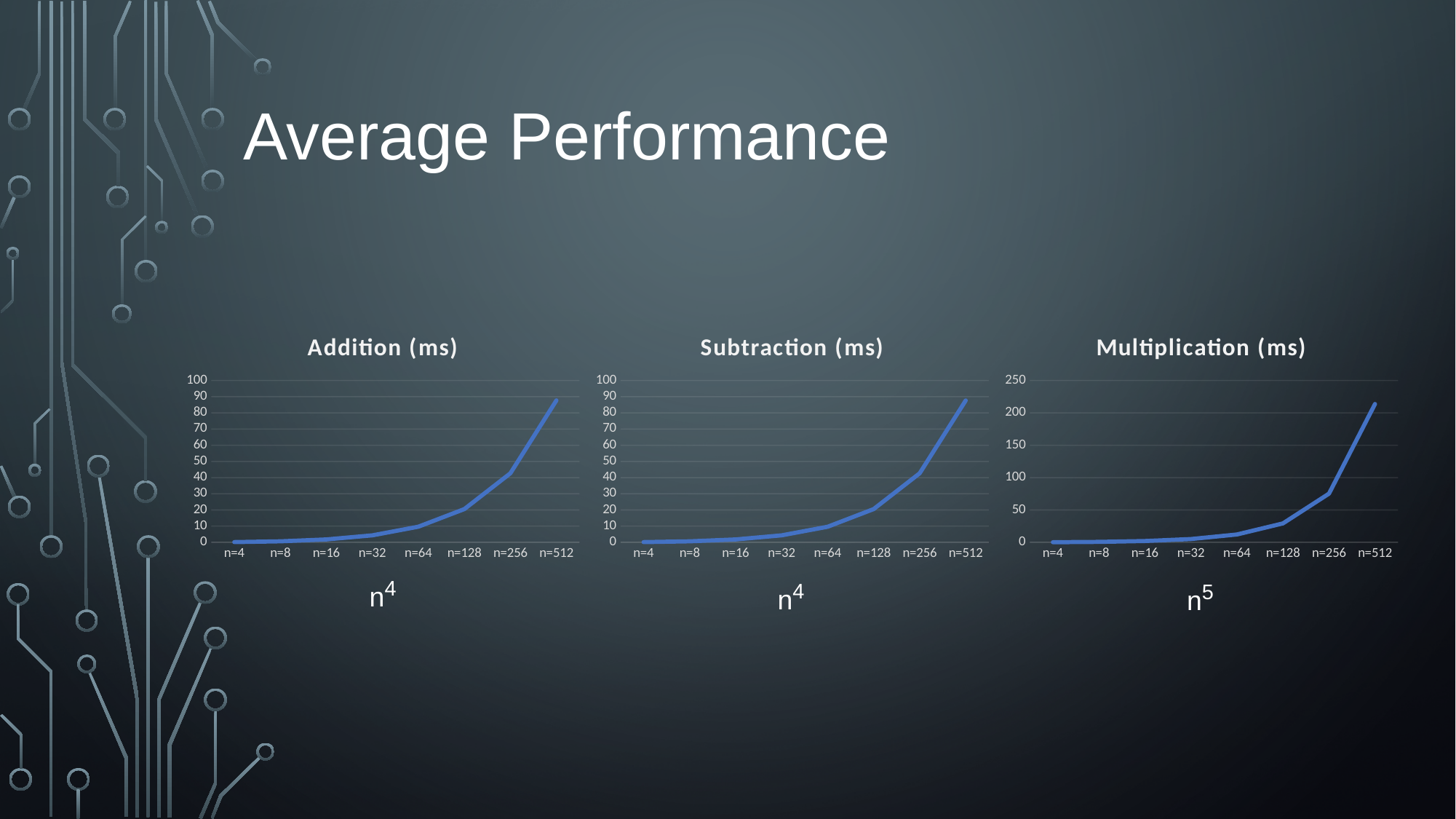

# Average Performance

### Chart: Addition (ms)

| Category |  |
|---|---|
| n=4 | 0.137022 |
| n=8 | 0.623373 |
| n=16 | 1.79255 |
| n=32 | 4.31404 |
| n=64 | 9.64677 |
| n=128 | 20.5501 |
| n=256 | 42.6714 |
| n=512 | 87.7048 |

### Chart: Subtraction (ms)

| Category |  |
|---|---|
| n=4 | 0.136614 |
| n=8 | 0.621744 |
| n=16 | 1.7921 |
| n=32 | 4.31188 |
| n=64 | 9.63634 |
| n=128 | 20.5327 |
| n=256 | 42.6592 |
| n=512 | 87.6594 |

### Chart: Multiplication (ms)

| Category |  |
|---|---|
| n=4 | 0.16151 |
| n=8 | 0.706157 |
| n=16 | 2.04344 |
| n=32 | 5.06738 |
| n=64 | 12.1153 |
| n=128 | 29.2468 |
| n=256 | 75.1974 |
| n=512 | 213.778 |
n4
n4
n5